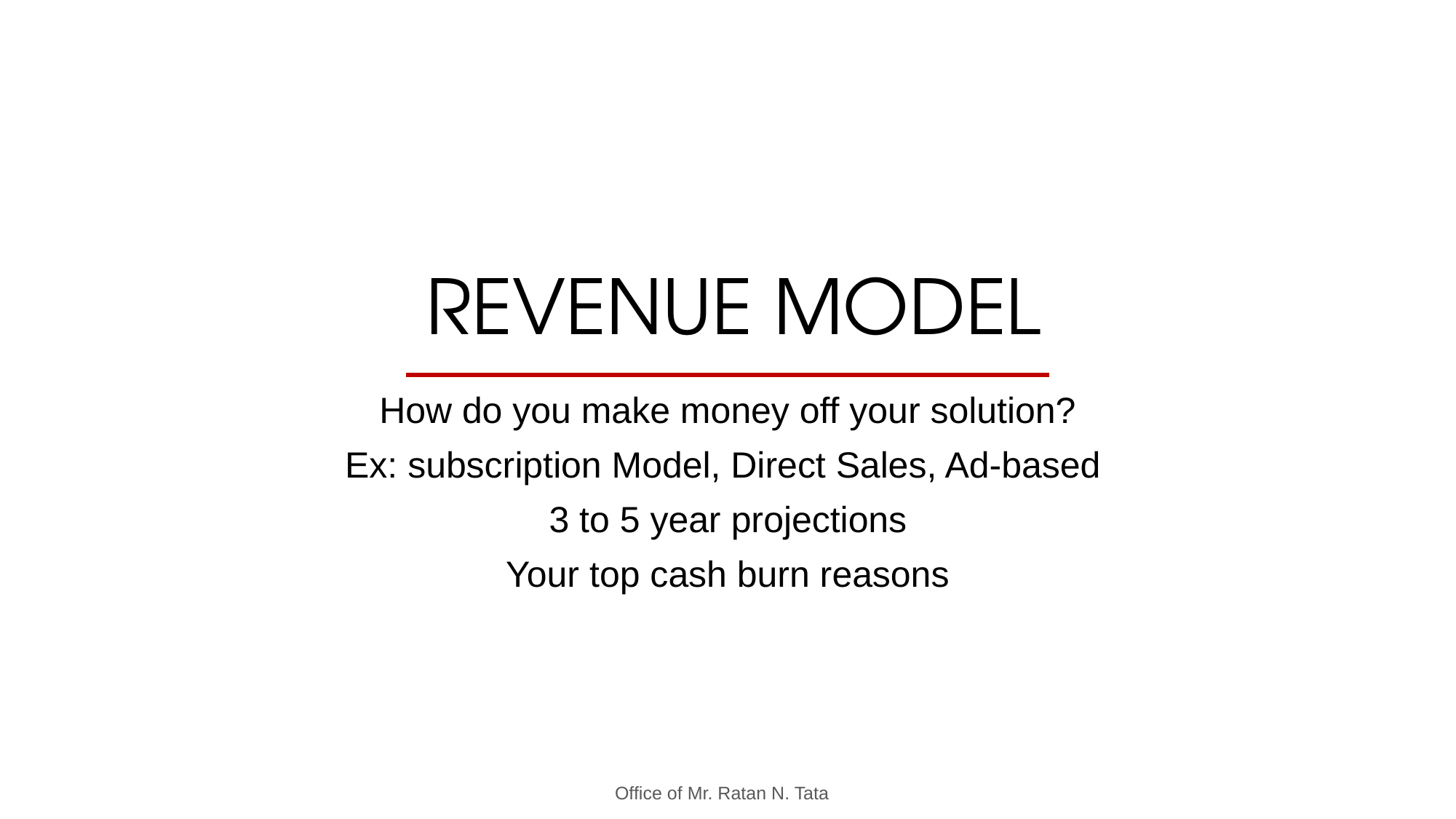

# REVENUE MODEL
How do you make money off your solution?
Ex: subscription Model, Direct Sales, Ad-based  3 to 5 year projections
Your top cash burn reasons

Office of Mr. Ratan N. Tata